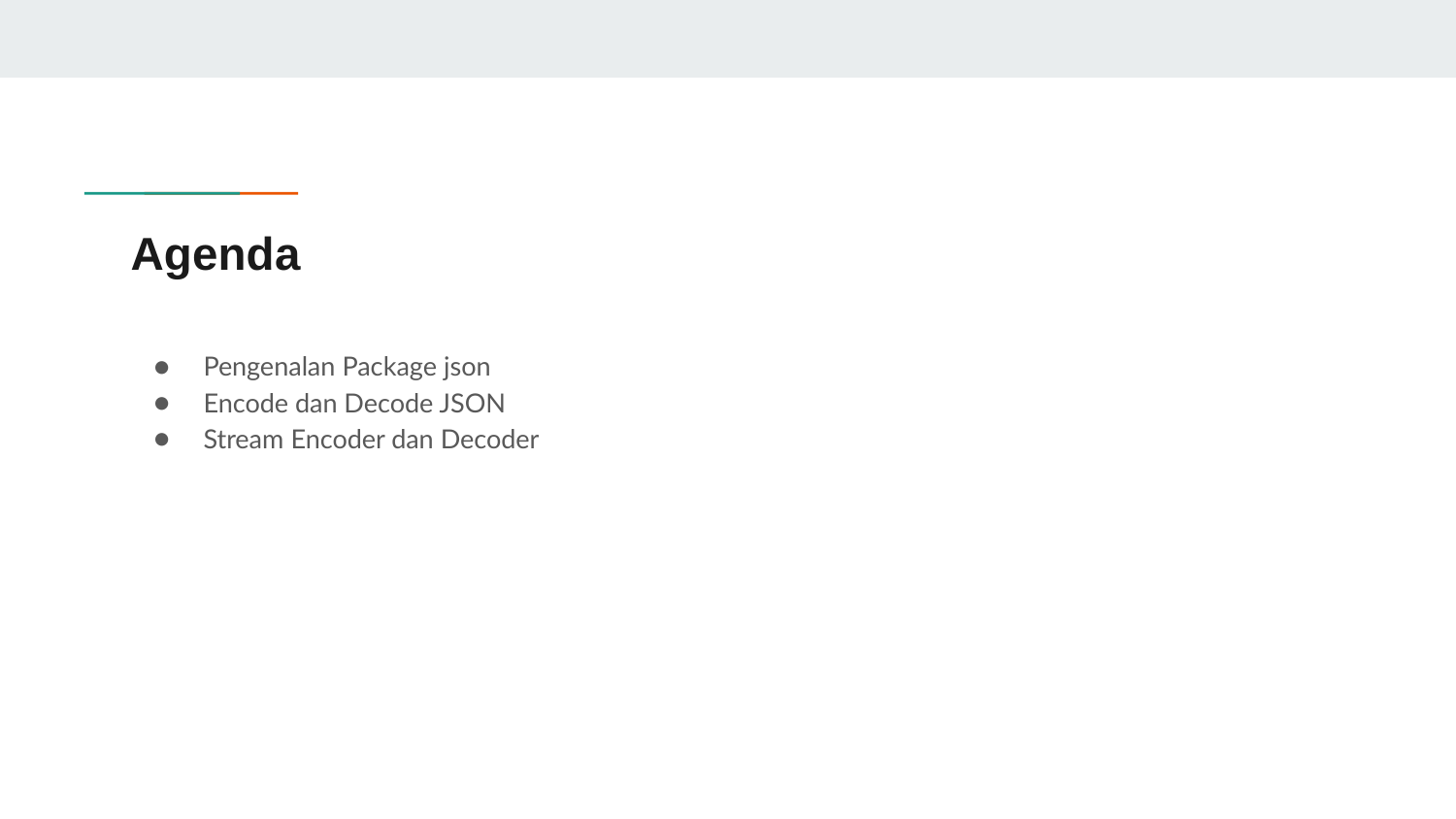

# Agenda
Pengenalan Package json
Encode dan Decode JSON
Stream Encoder dan Decoder